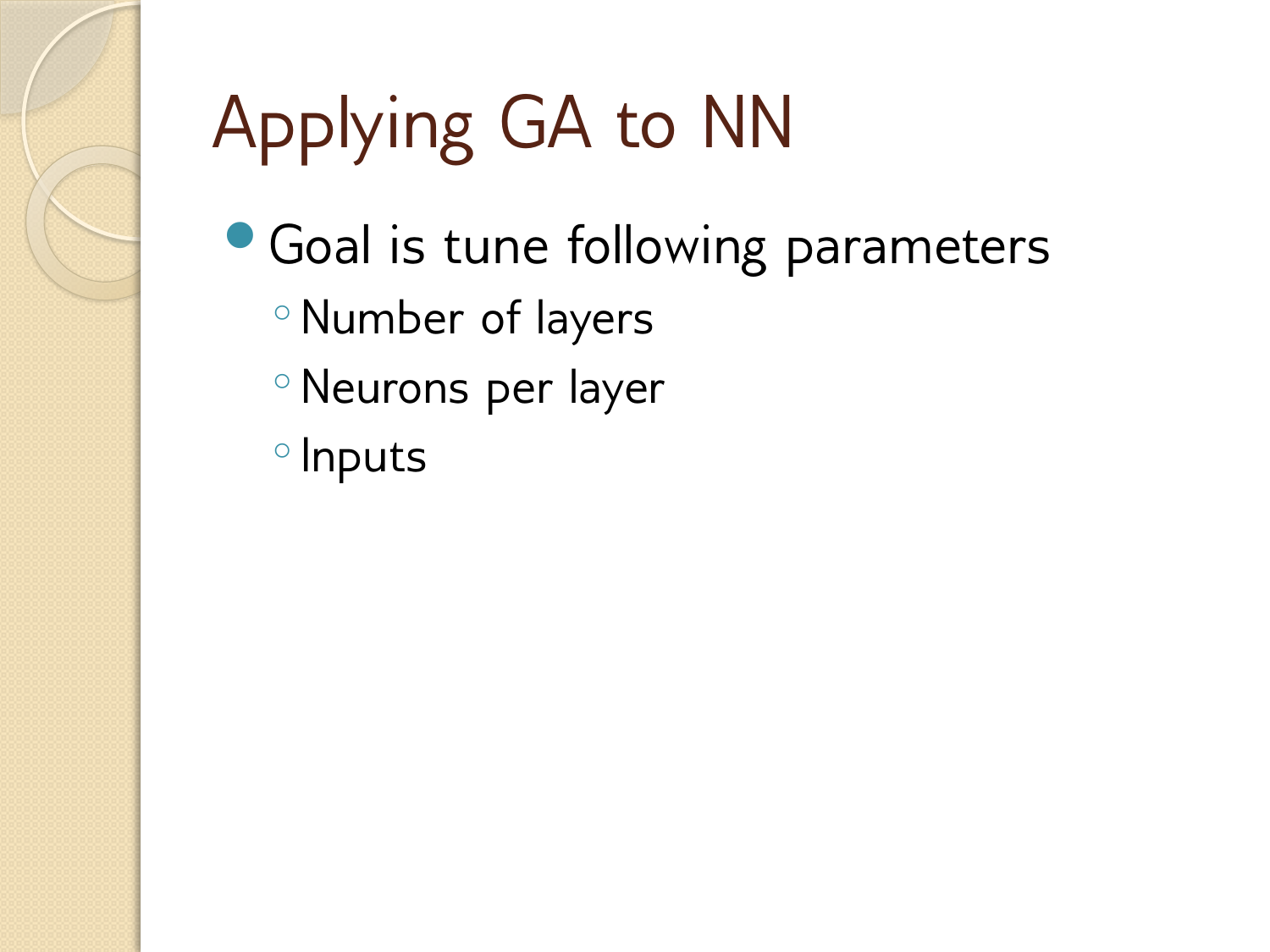

# Applying GA to NN
Goal is tune following parameters
Number of layers
Neurons per layer
Inputs